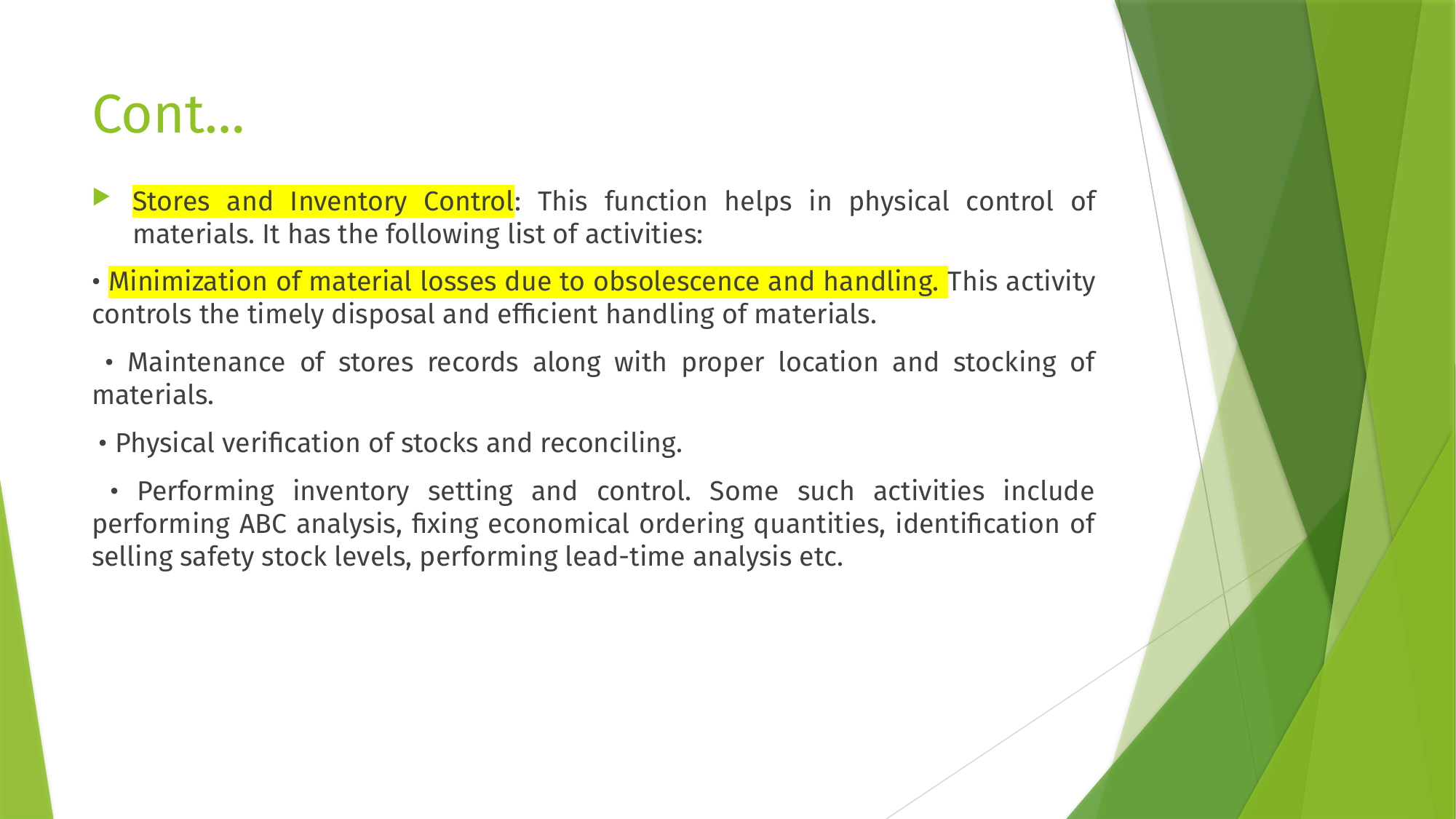

# Cont…
Stores and Inventory Control: This function helps in physical control of materials. It has the following list of activities:
• Minimization of material losses due to obsolescence and handling. This activity controls the timely disposal and efficient handling of materials.
 • Maintenance of stores records along with proper location and stocking of materials.
 • Physical verification of stocks and reconciling.
 • Performing inventory setting and control. Some such activities include performing ABC analysis, fixing economical ordering quantities, identification of selling safety stock levels, performing lead-time analysis etc.